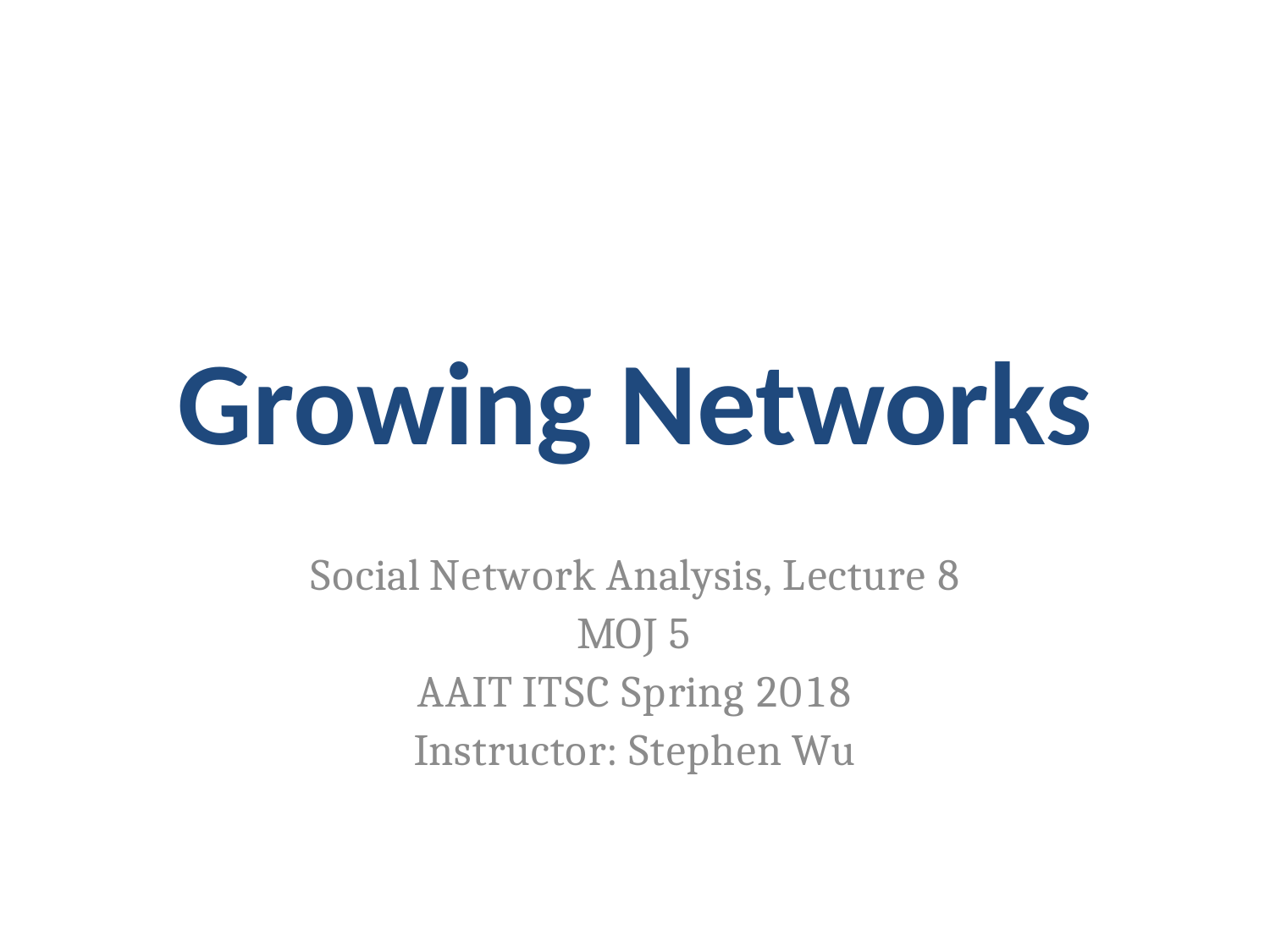

# Growing Networks
Social Network Analysis, Lecture 8
MOJ 5
AAIT ITSC Spring 2018
Instructor: Stephen Wu